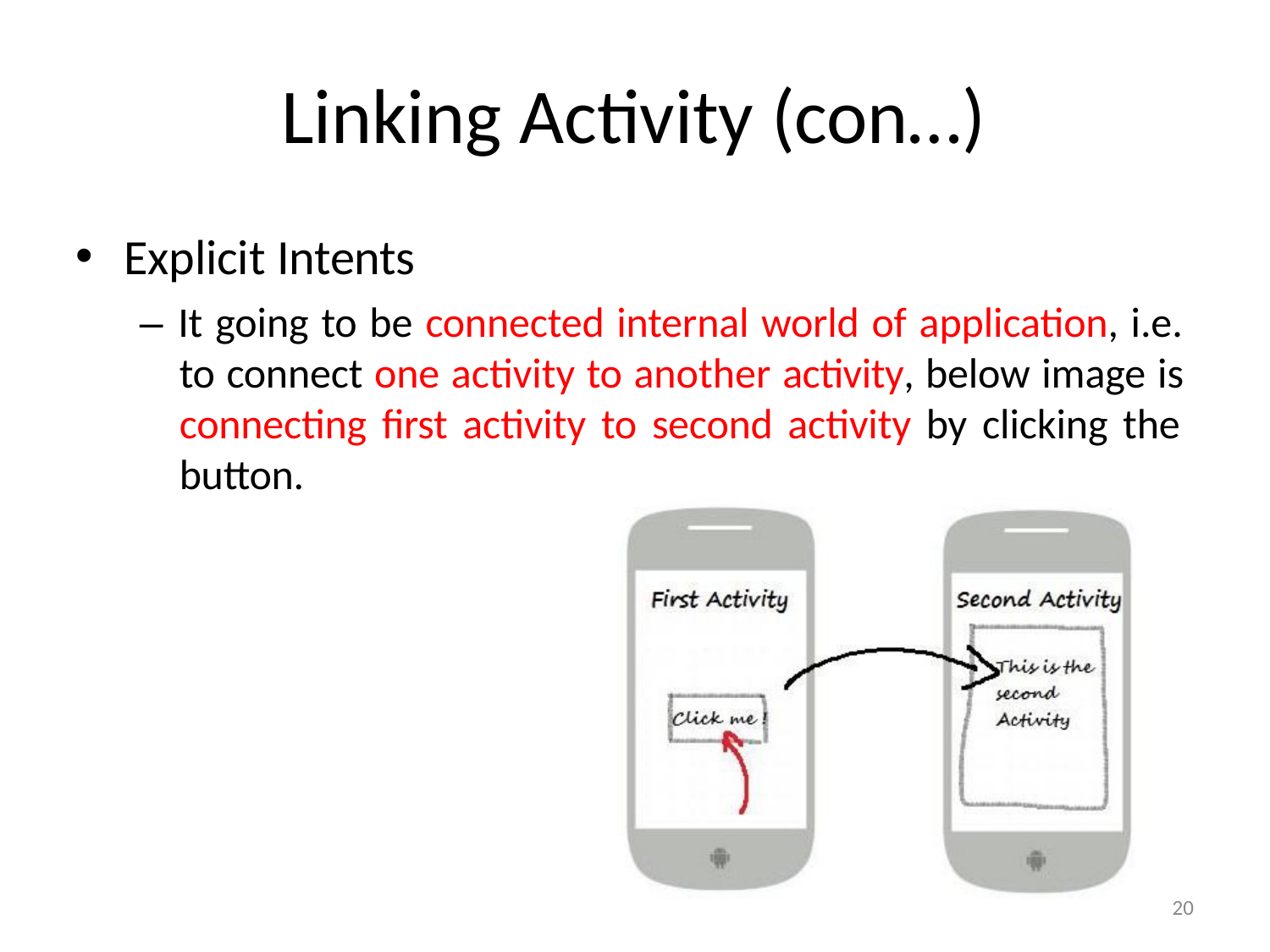

# Linking Activity (con…)
Explicit Intents
– It going to be connected internal world of application, i.e.  to connect one activity to another activity, below image is  connecting first activity to second activity by clicking the  button.

20